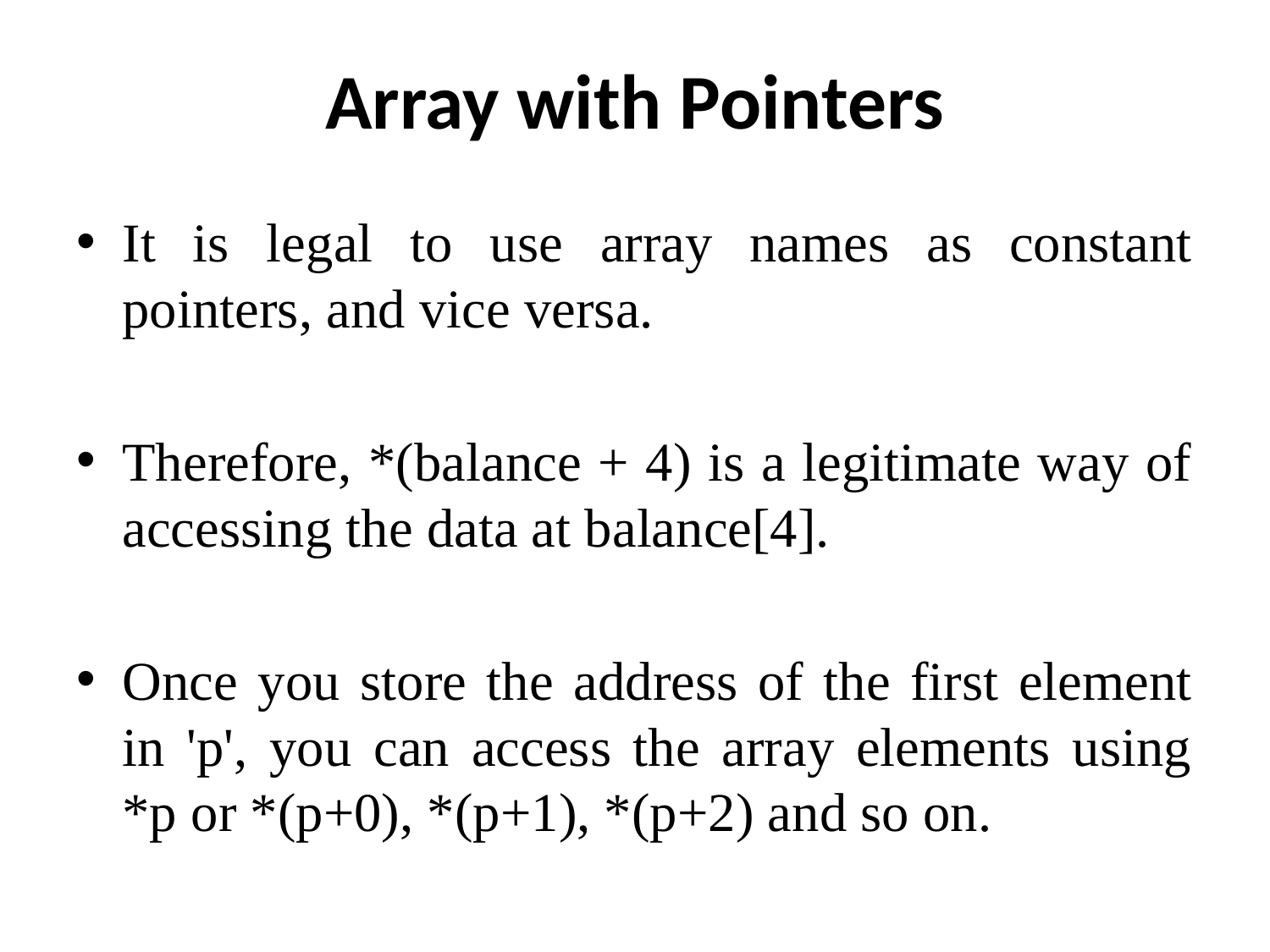

# Array with Pointers
It is legal to use array names as constant pointers, and vice versa.

Therefore, *(balance + 4) is a legitimate way of accessing the data at balance[4].

Once you store the address of the first element in 'p', you can access the array elements using *p or *(p+0), *(p+1), *(p+2) and so on.